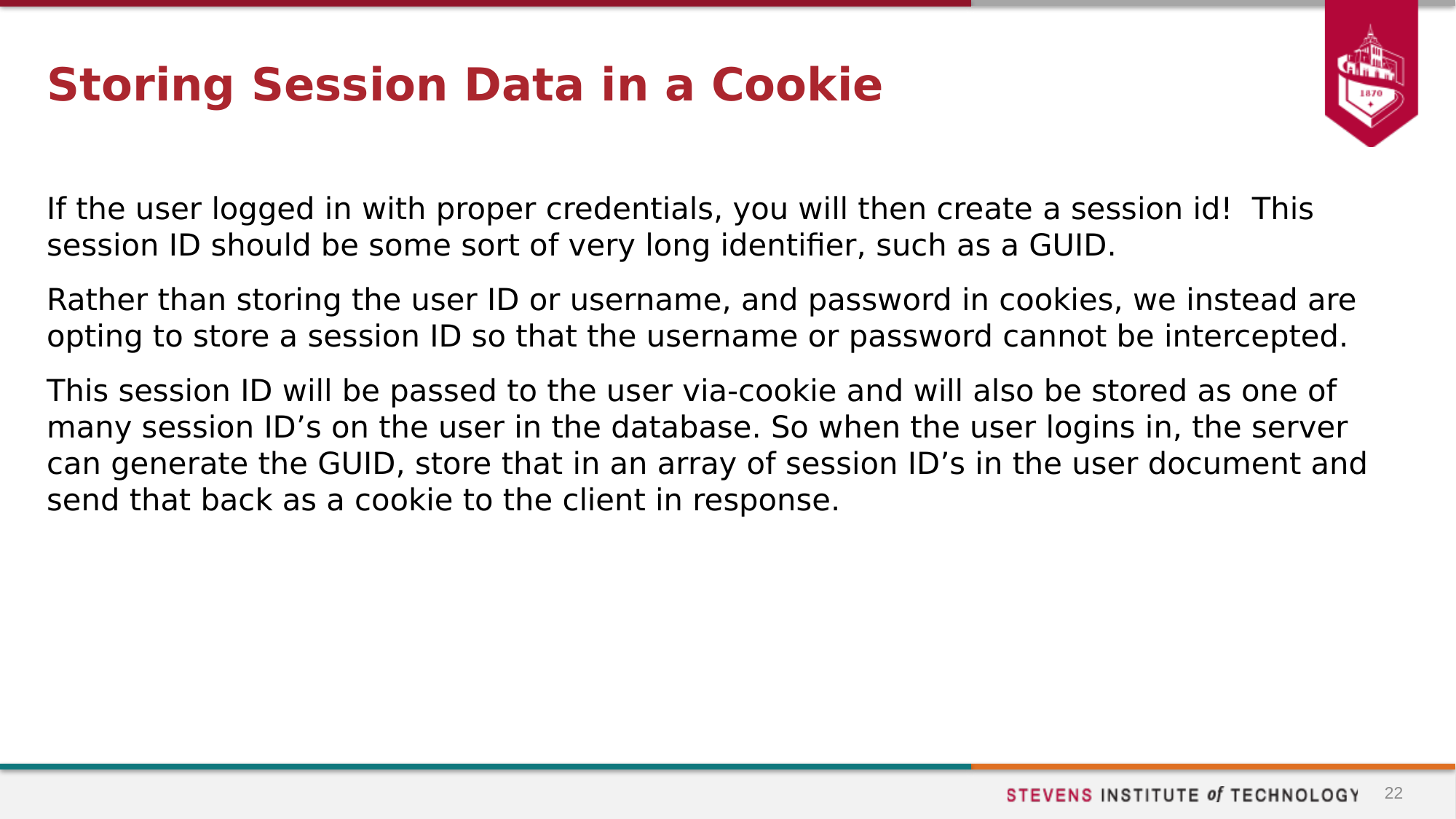

# Storing Session Data in a Cookie
If the user logged in with proper credentials, you will then create a session id!  This session ID should be some sort of very long identifier, such as a GUID.
Rather than storing the user ID or username, and password in cookies, we instead are opting to store a session ID so that the username or password cannot be intercepted.
This session ID will be passed to the user via-cookie and will also be stored as one of many session ID’s on the user in the database. So when the user logins in, the server can generate the GUID, store that in an array of session ID’s in the user document and send that back as a cookie to the client in response.
22